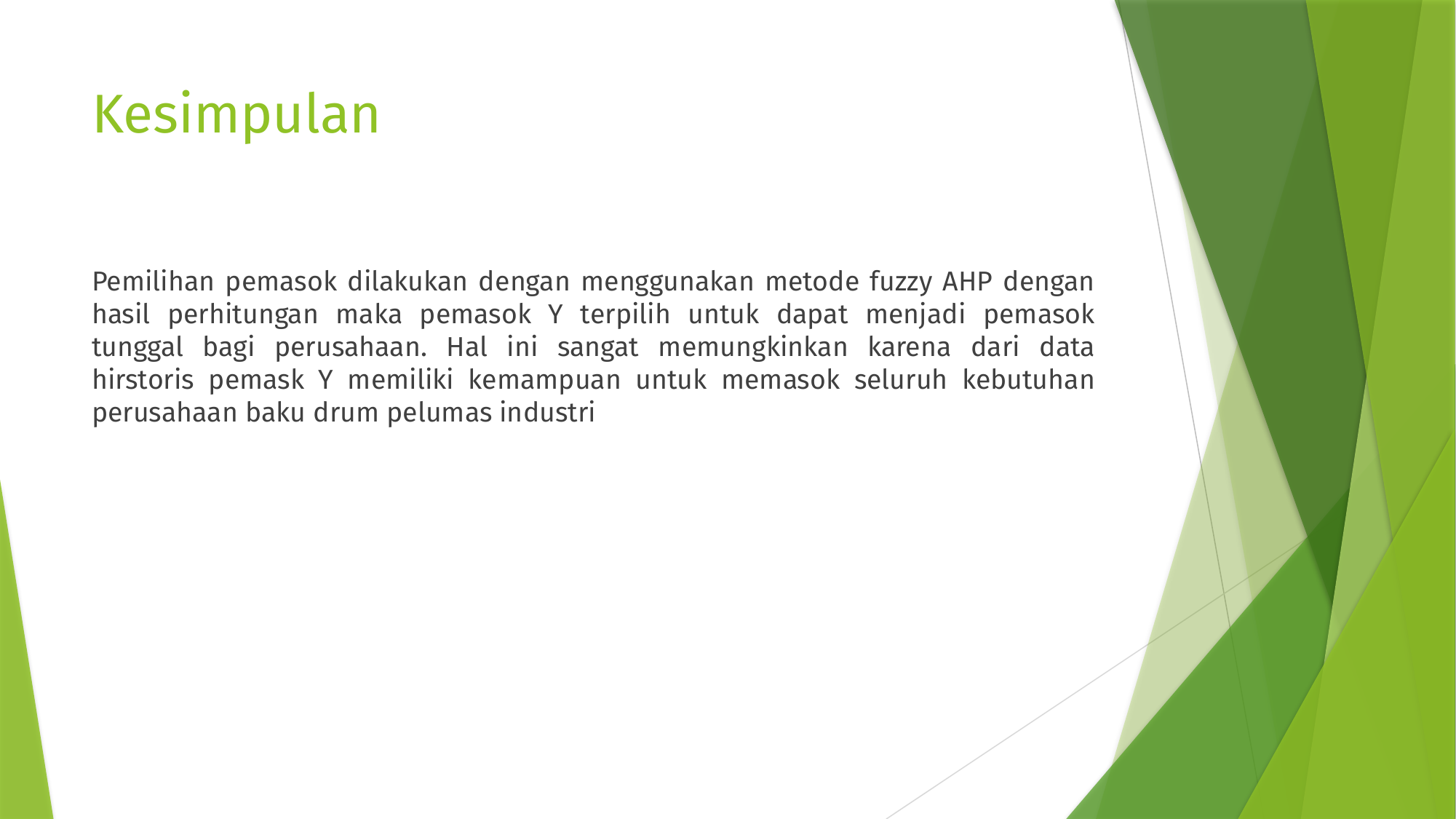

# Kesimpulan
Pemilihan pemasok dilakukan dengan menggunakan metode fuzzy AHP dengan hasil perhitungan maka pemasok Y terpilih untuk dapat menjadi pemasok tunggal bagi perusahaan. Hal ini sangat memungkinkan karena dari data hirstoris pemask Y memiliki kemampuan untuk memasok seluruh kebutuhan perusahaan baku drum pelumas industri